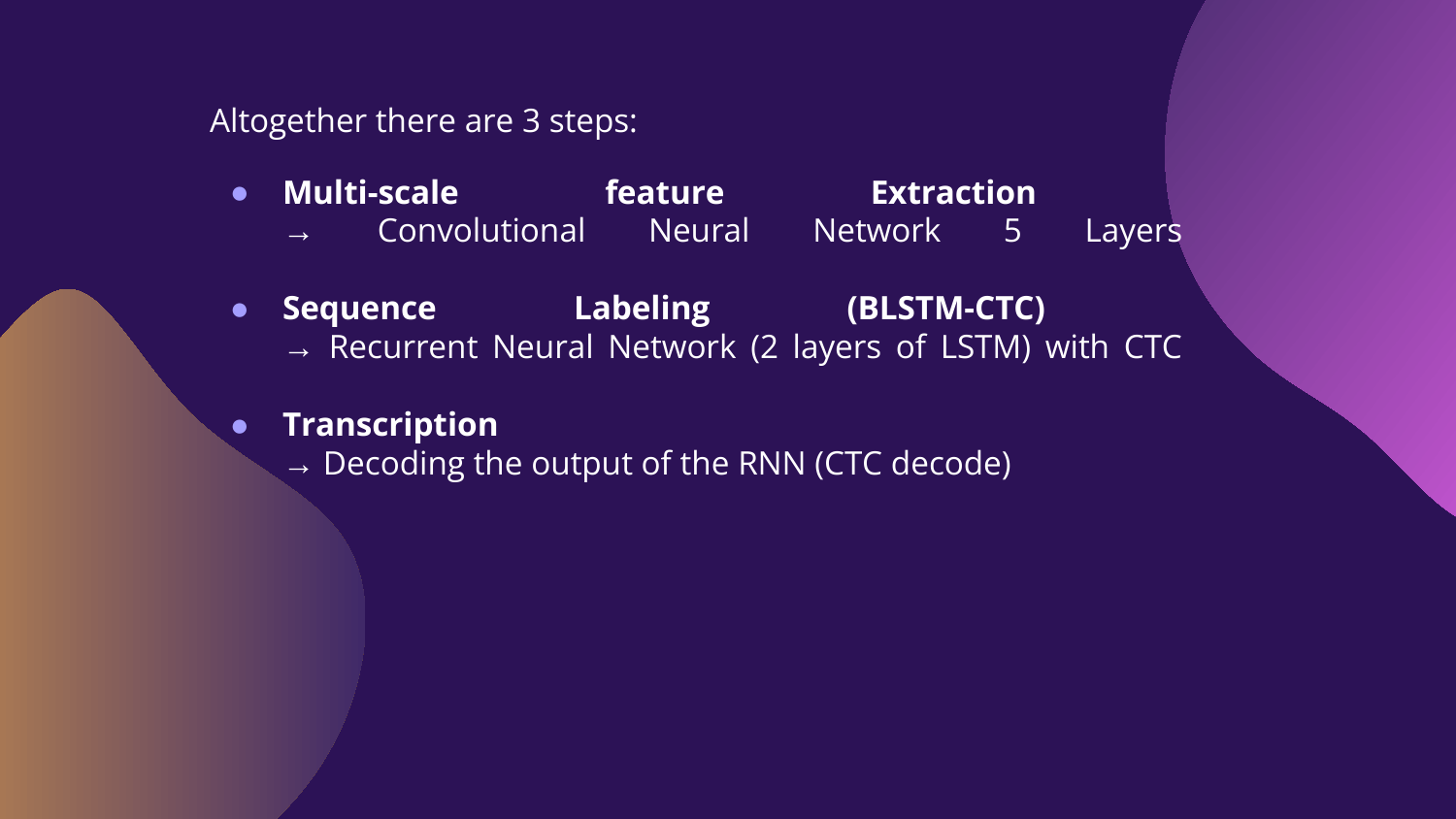

Altogether there are 3 steps:
Multi-scale feature Extraction
→ Convolutional Neural Network 5 Layers
Sequence Labeling (BLSTM-CTC)
→ Recurrent Neural Network (2 layers of LSTM) with CTC
Transcription
→ Decoding the output of the RNN (CTC decode)